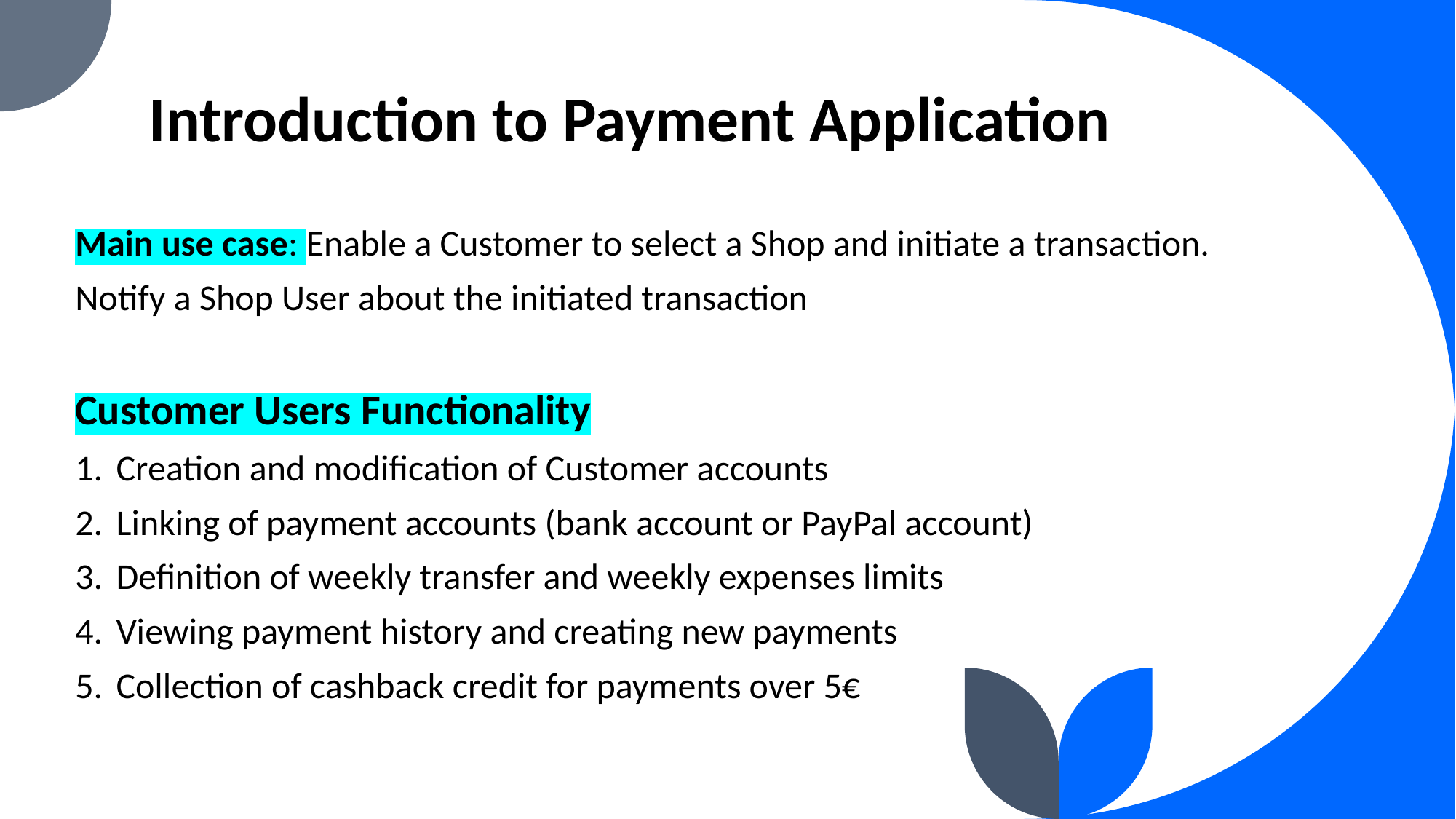

# Introduction to Payment Application

Main use case: Enable a Customer to select a Shop and initiate a transaction.
Notify a Shop User about the initiated transaction

Customer Users Functionality
Creation and modification of Customer accounts
Linking of payment accounts (bank account or PayPal account)
Definition of weekly transfer and weekly expenses limits
Viewing payment history and creating new payments
Collection of cashback credit for payments over 5€